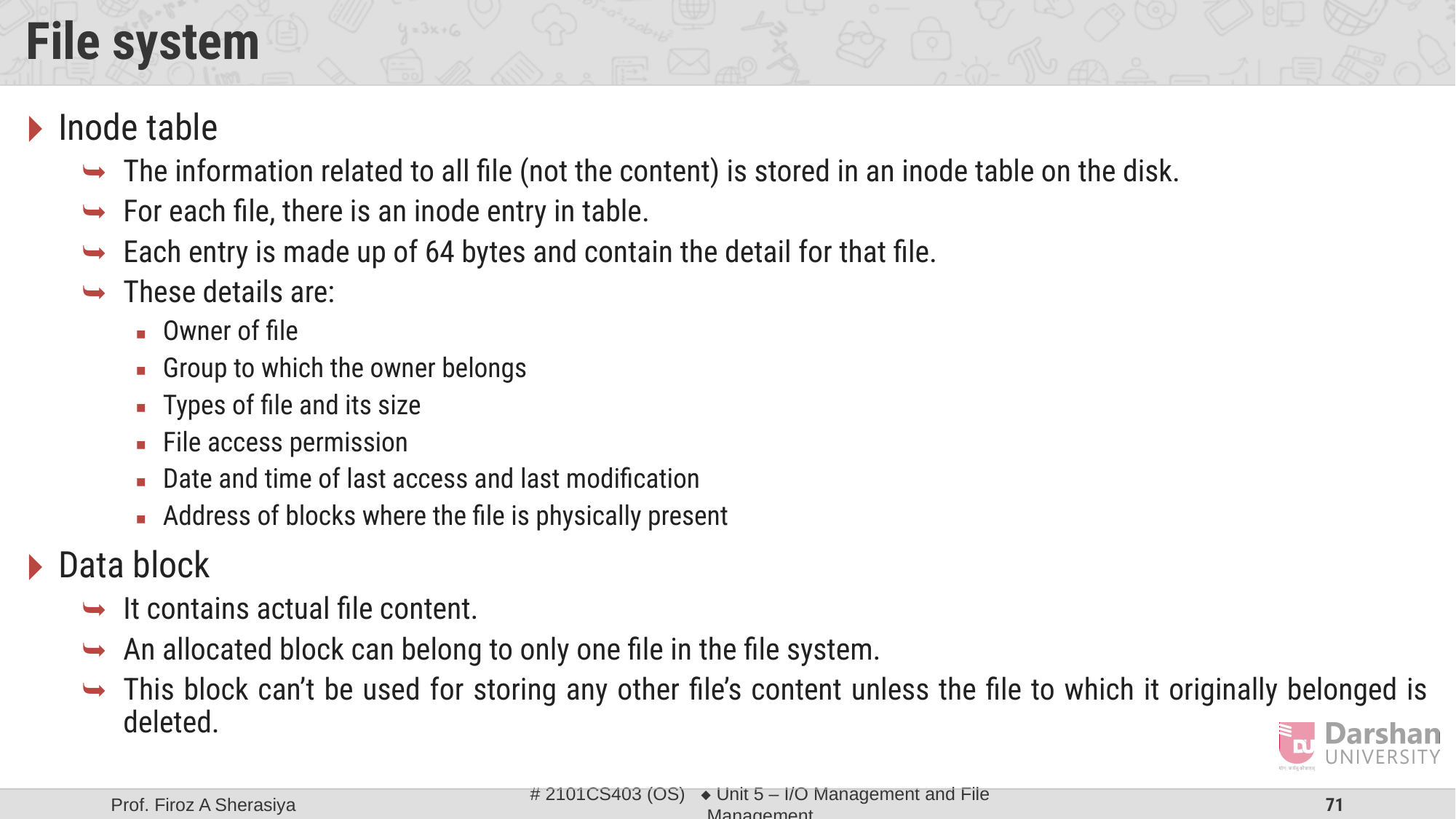

# File system
Inode table
The information related to all file (not the content) is stored in an inode table on the disk.
For each file, there is an inode entry in table.
Each entry is made up of 64 bytes and contain the detail for that file.
These details are:
Owner of file
Group to which the owner belongs
Types of file and its size
File access permission
Date and time of last access and last modification
Address of blocks where the file is physically present
Data block
It contains actual file content.
An allocated block can belong to only one file in the file system.
This block can’t be used for storing any other file’s content unless the file to which it originally belonged is deleted.